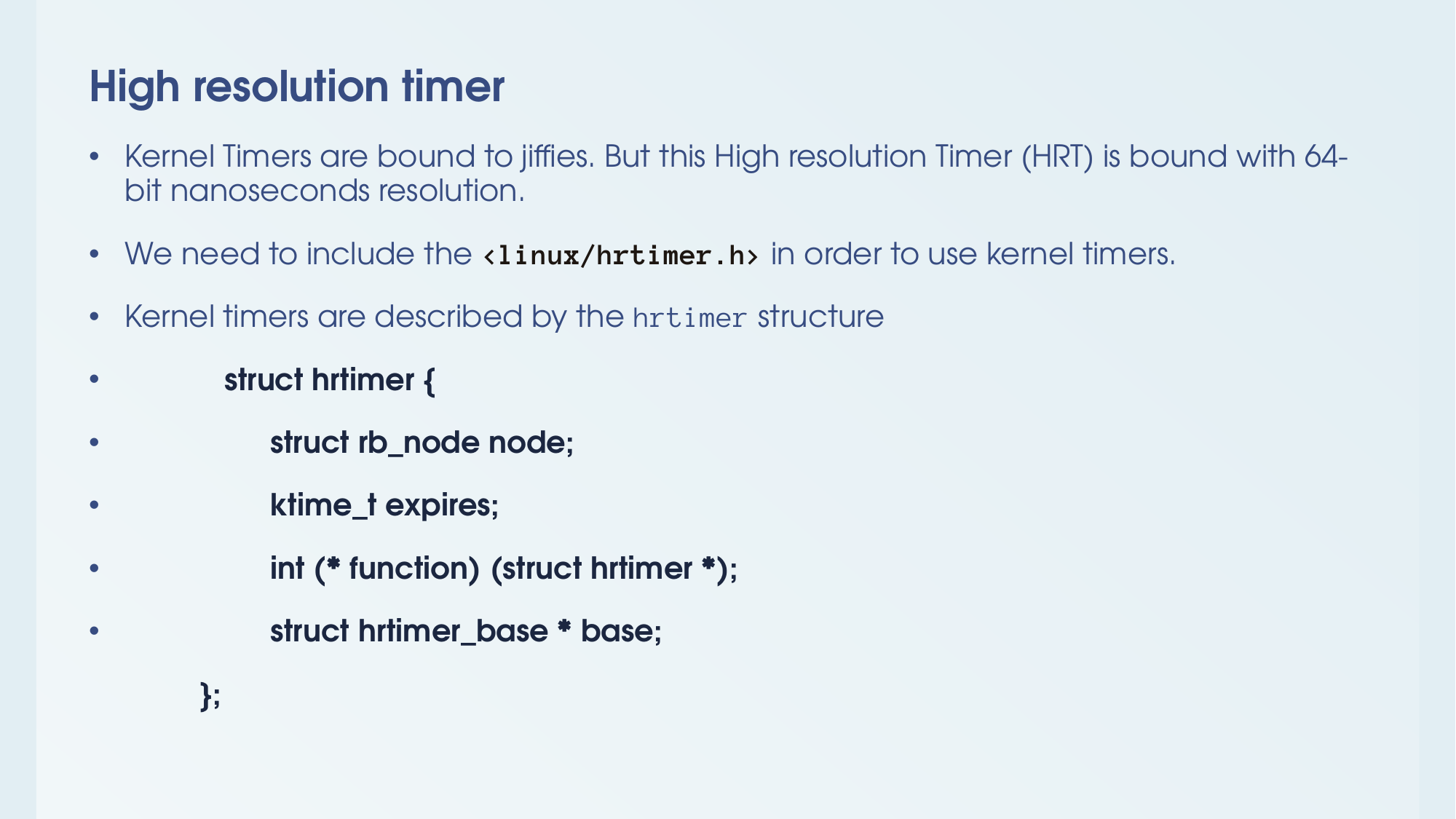

High resolution timer
Kernel Timers are bound to jiffies. But this High resolution Timer (HRT) is bound with 64-bit nanoseconds resolution.
We need to include the <linux/hrtimer.h> in order to use kernel timers.
Kernel timers are described by the hrtimer structure
      struct hrtimer {
                 struct rb_node node;
                 ktime_t expires;
                 int (* function) (struct hrtimer *);
                 struct hrtimer_base * base;
             };